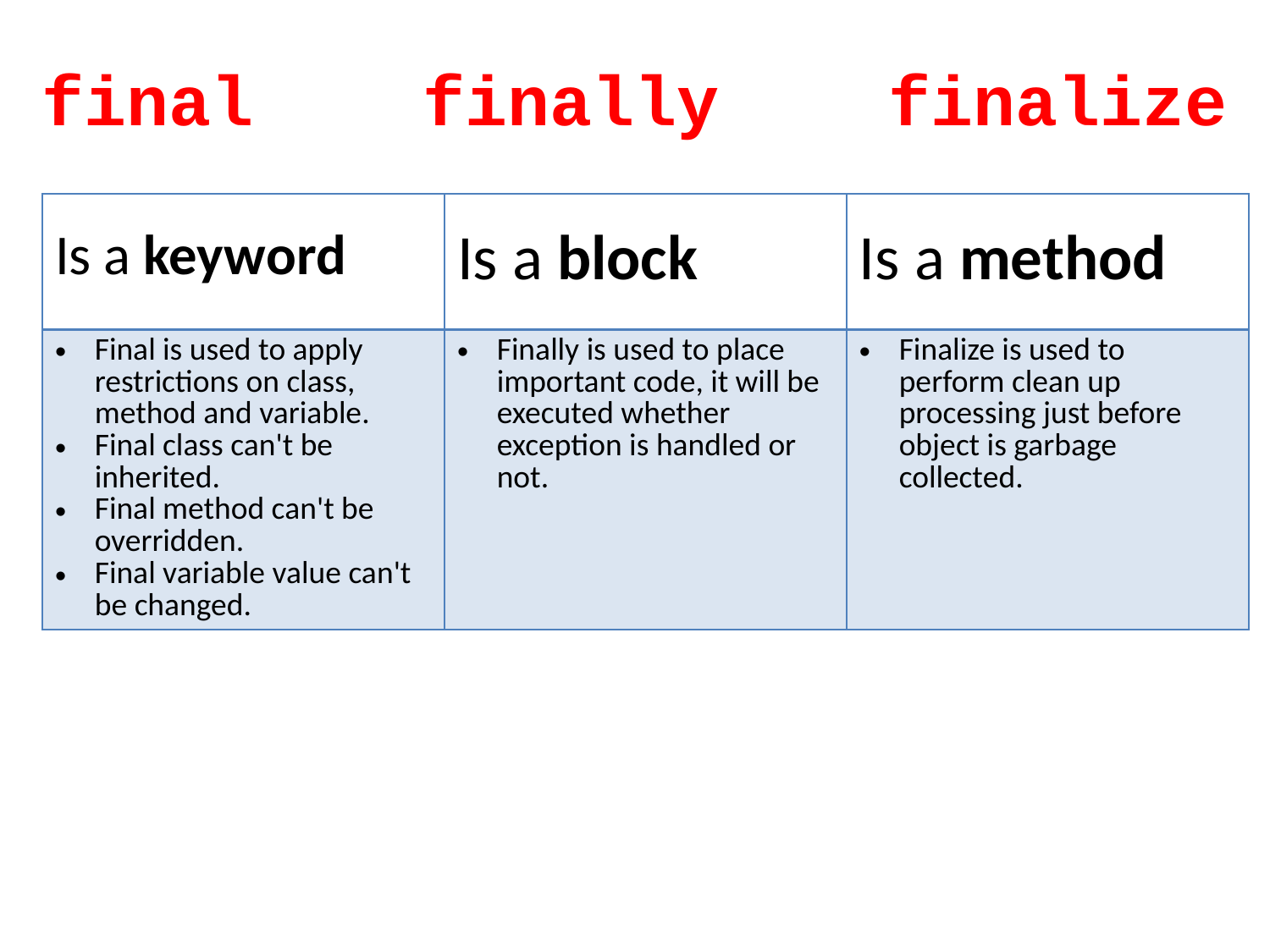

# final		finally	  finalize
| Is a keyword | Is a block | Is a method |
| --- | --- | --- |
| Final is used to apply restrictions on class, method and variable. Final class can't be inherited. Final method can't be overridden. Final variable value can't be changed. | Finally is used to place important code, it will be executed whether exception is handled or not. | Finalize is used to perform clean up processing just before object is garbage collected. |